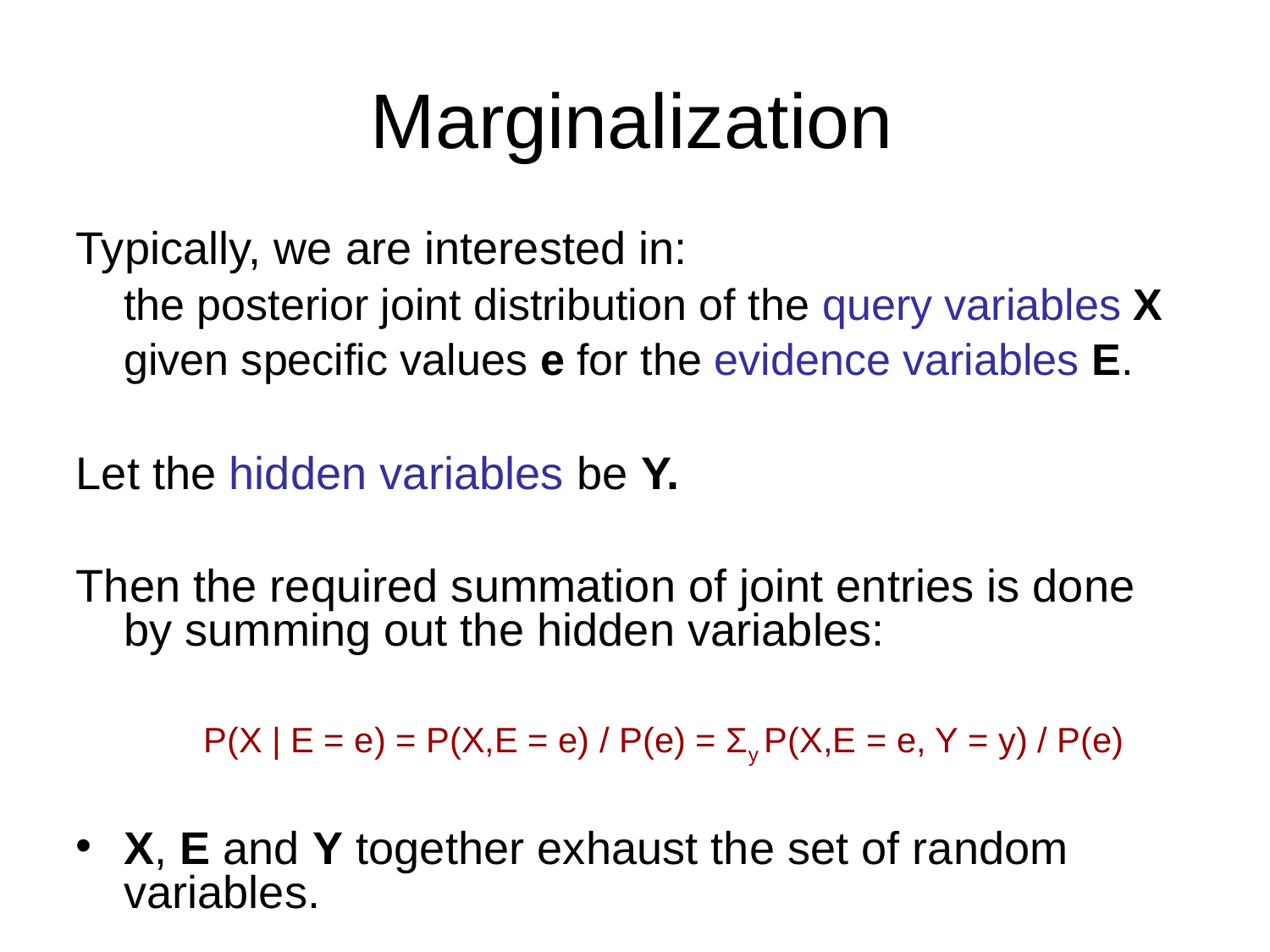

# Marginalization
Typically, we are interested in:
	the posterior joint distribution of the query variables X
	given specific values e for the evidence variables E.

Let the hidden variables be Y.

Then the required summation of joint entries is done by summing out the hidden variables:

P(X | E = e) = P(X,E = e) / P(e) = Σy P(X,E = e, Y = y) / P(e)

X, E and Y together exhaust the set of random variables.